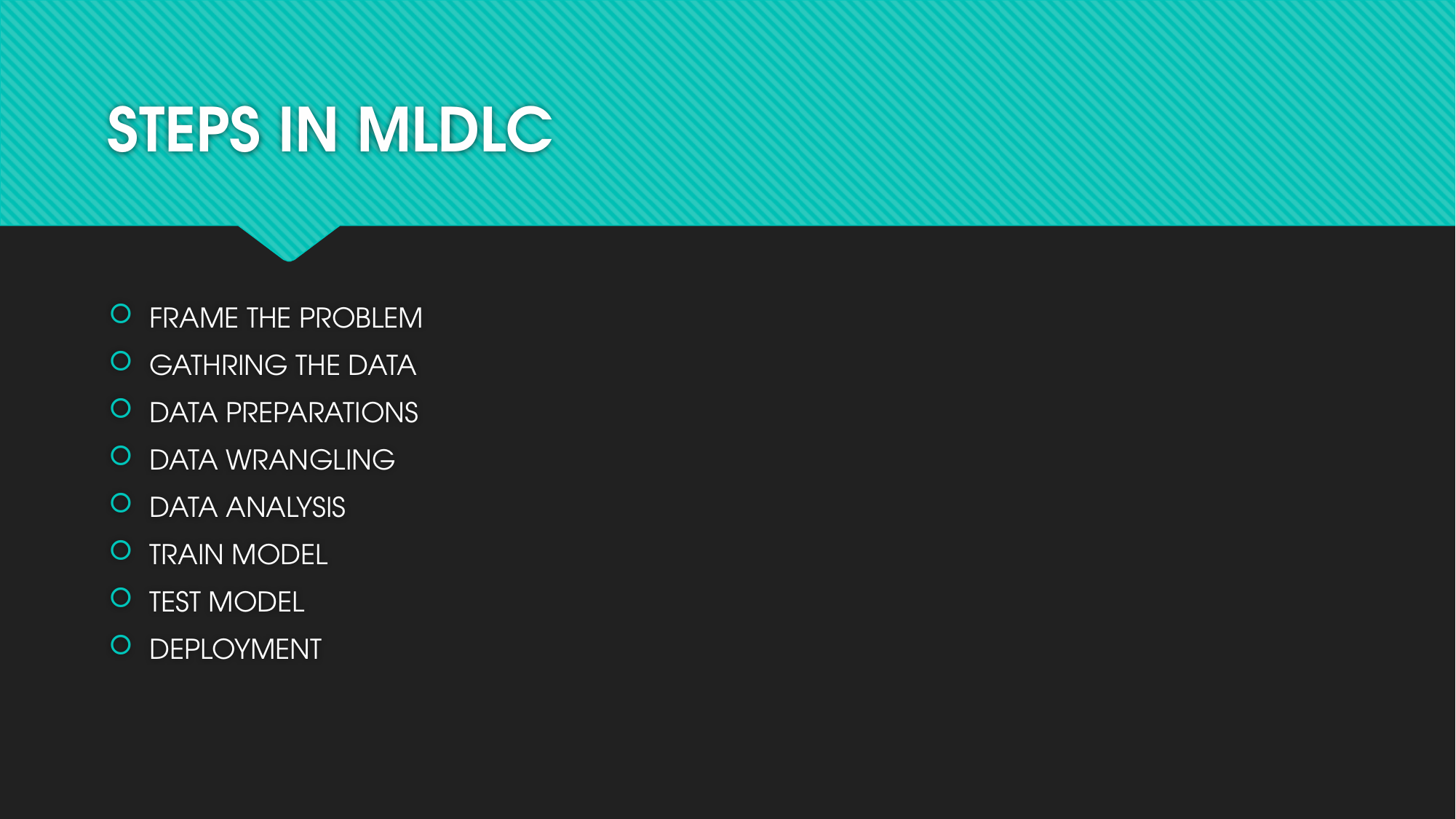

# STEPS IN MLDLC
FRAME THE PROBLEM
GATHRING THE DATA
DATA PREPARATIONS
DATA WRANGLING
DATA ANALYSIS
TRAIN MODEL
TEST MODEL
DEPLOYMENT